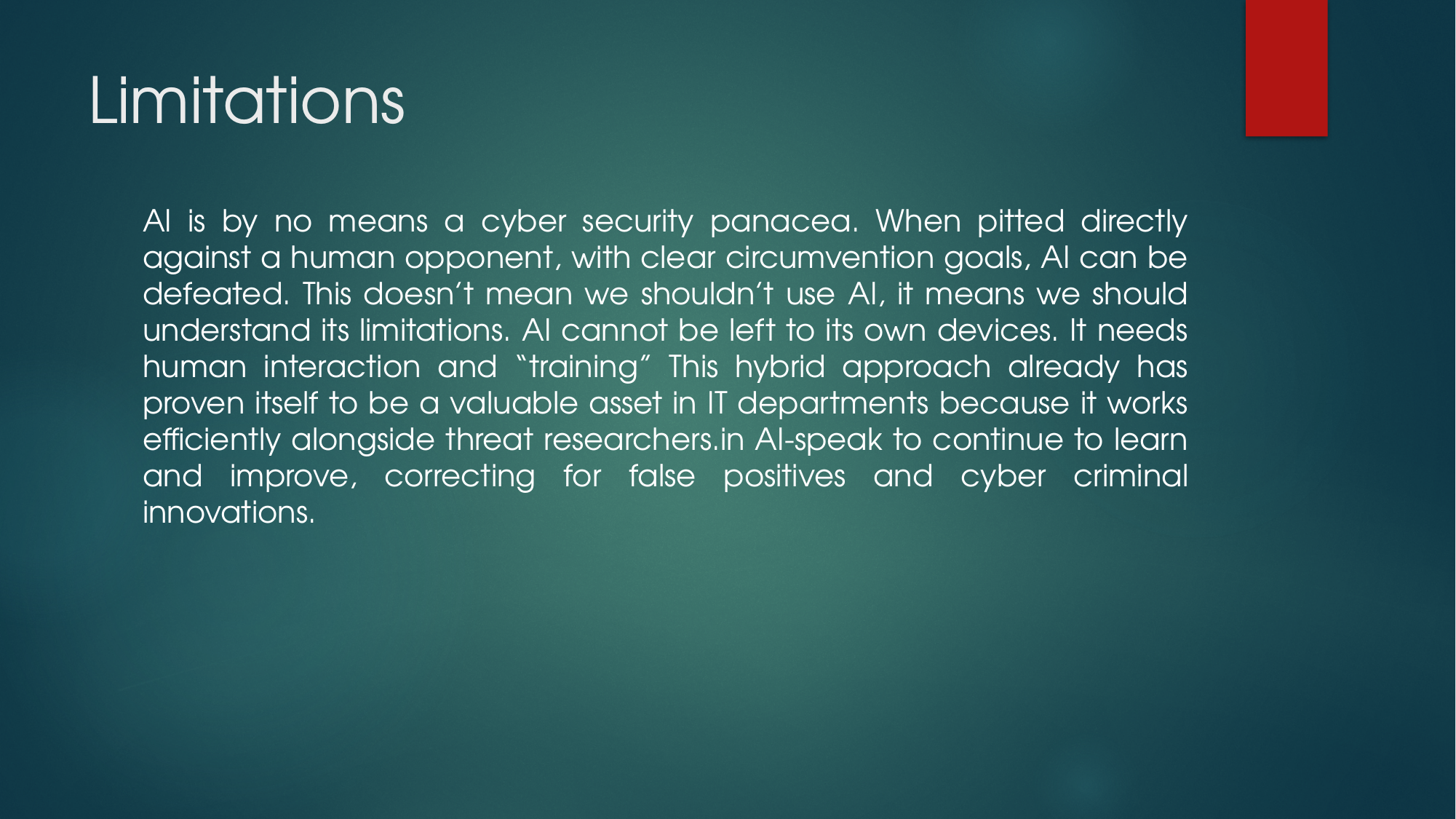

# Limitations
AI is by no means a cyber security panacea. When pitted directly against a human opponent, with clear circumvention goals, AI can be defeated. This doesn’t mean we shouldn’t use AI, it means we should understand its limitations. AI cannot be left to its own devices. It needs human interaction and “training” This hybrid approach already has proven itself to be a valuable asset in IT departments because it works efficiently alongside threat researchers.in AI-speak to continue to learn and improve, correcting for false positives and cyber criminal innovations.